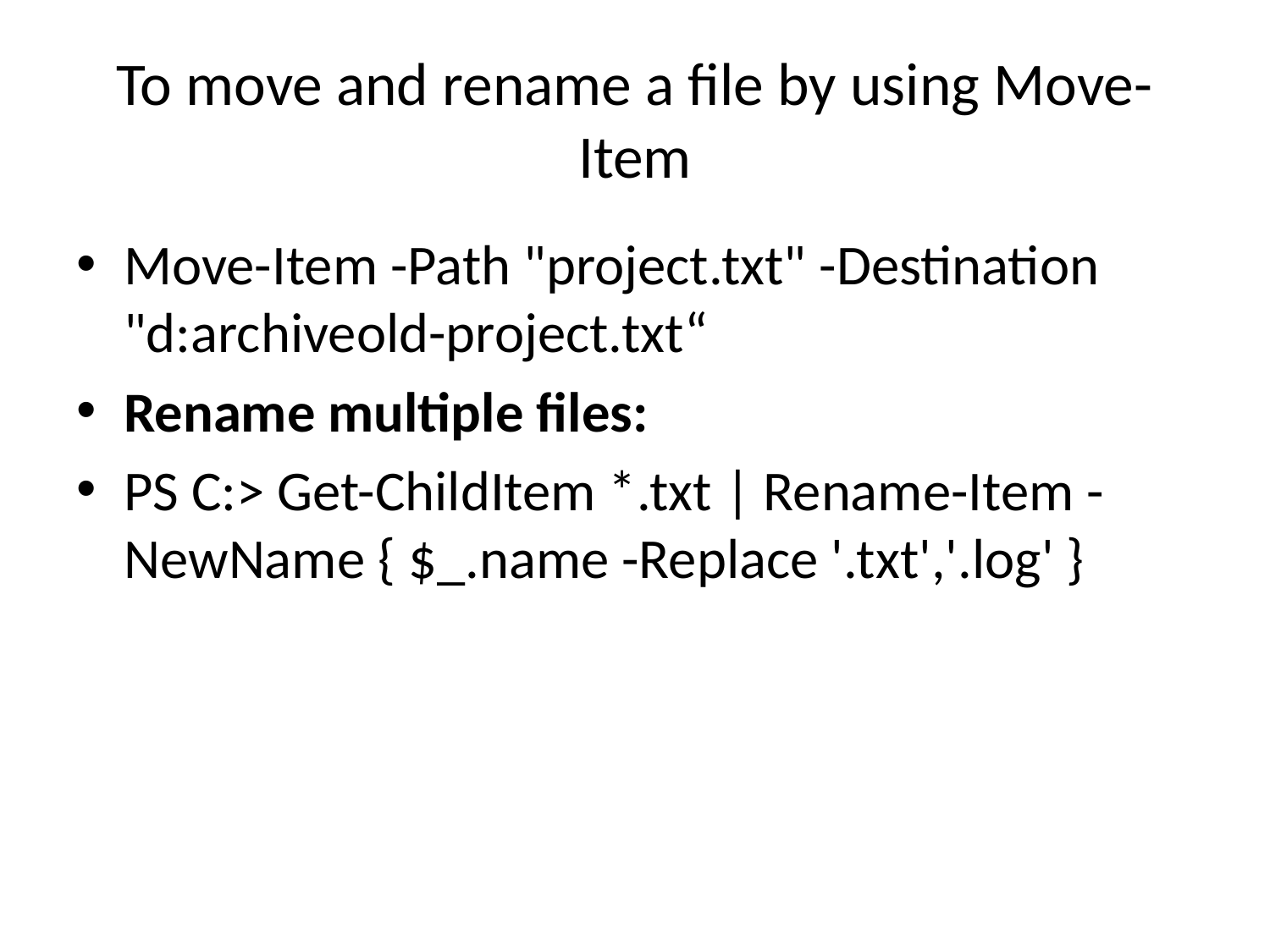

# To move and rename a file by using Move-Item
Move-Item -Path "project.txt" -Destination "d:archiveold-project.txt“
Rename multiple files:
PS C:> Get-ChildItem *.txt | Rename-Item -NewName { $_.name -Replace '.txt','.log' }